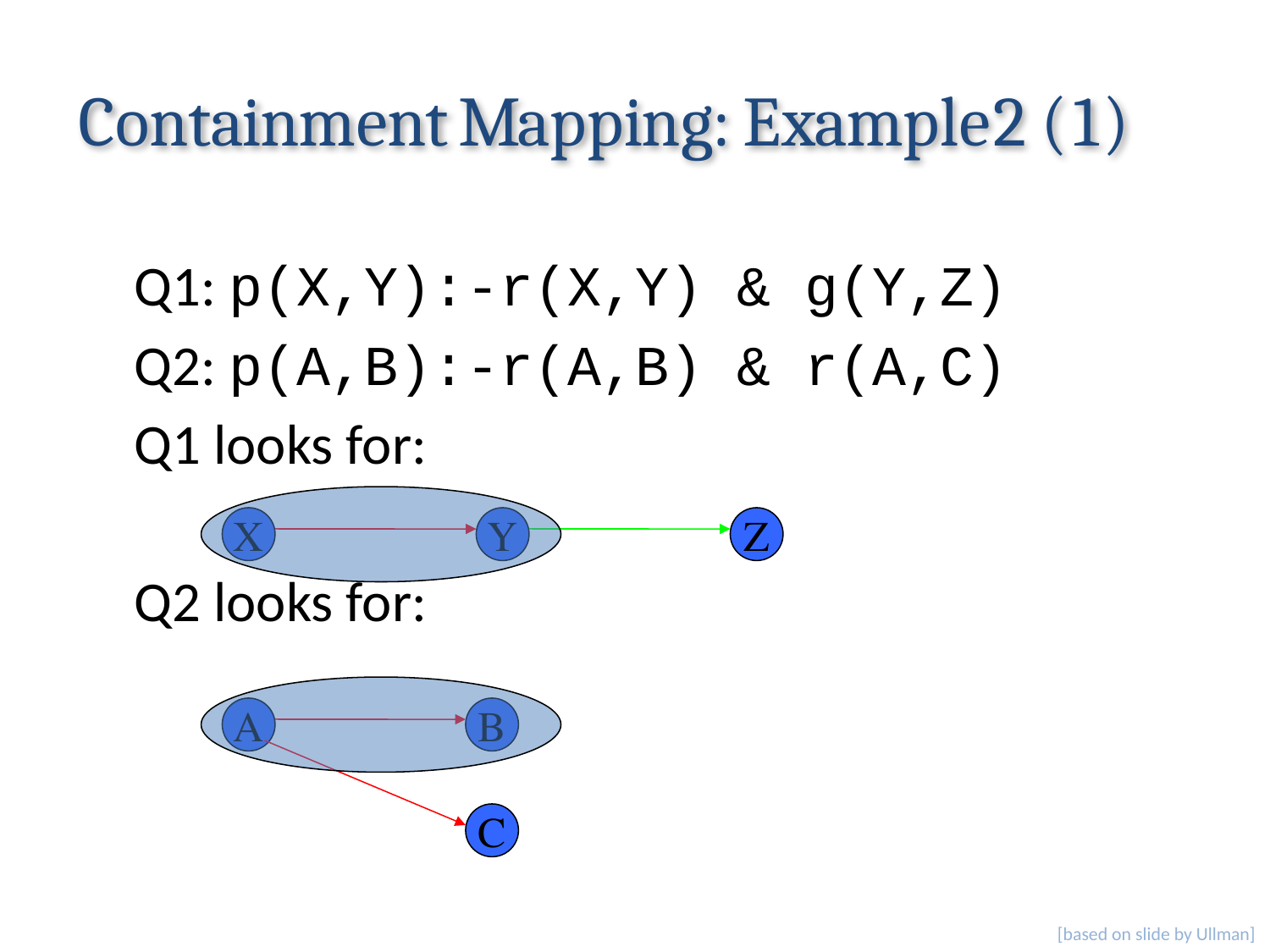

# Containment Mapping: Example2 (1)
Q1: p(X,Y):-r(X,Y) & g(Y,Z)
Q2: p(A,B):-r(A,B) & r(A,C)
Q1 looks for:

Q2 looks for:

X
Y
Z

A
B

C
[based on slide by Ullman]